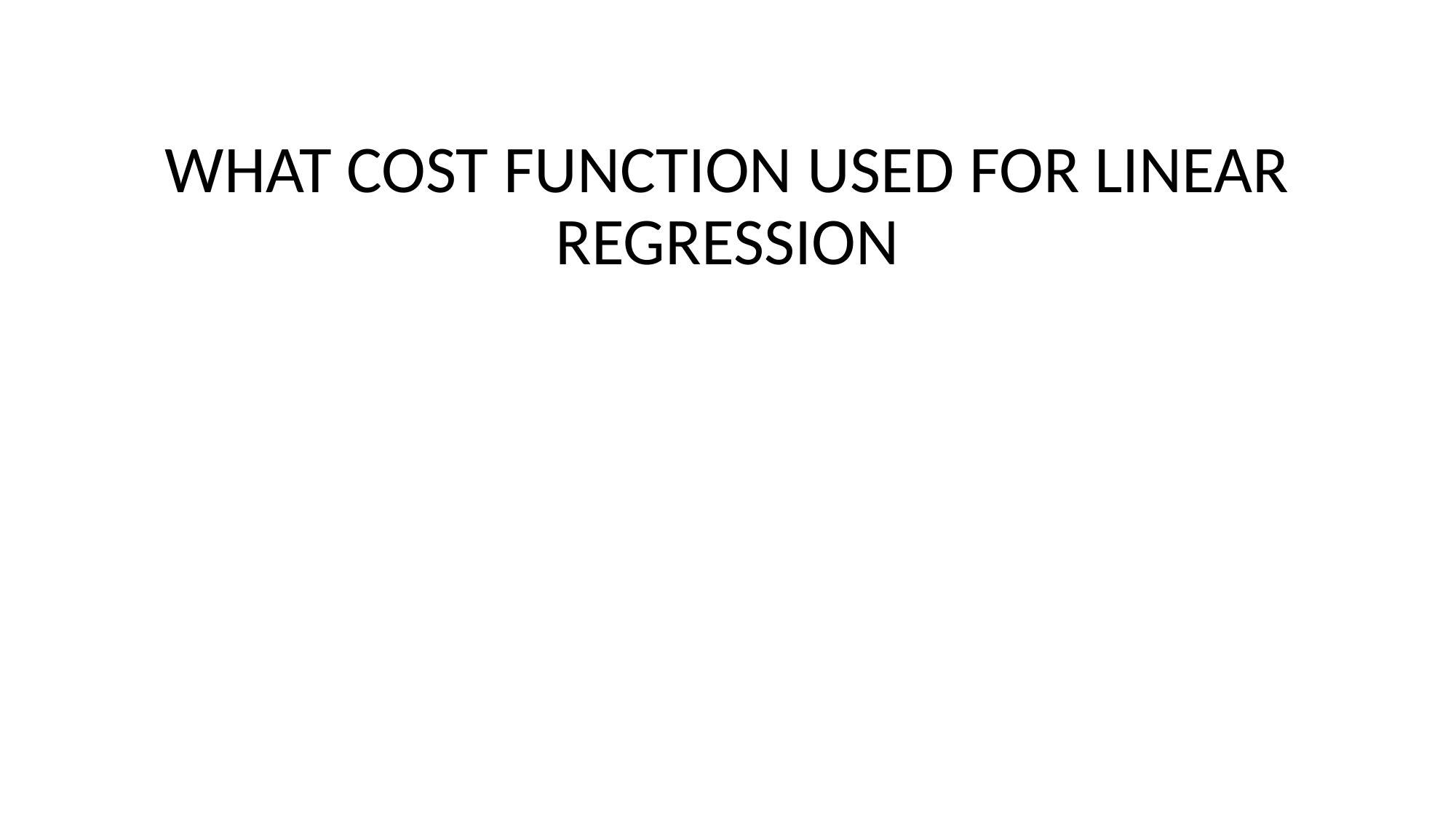

WHAT COST FUNCTION USED FOR LINEAR REGRESSION